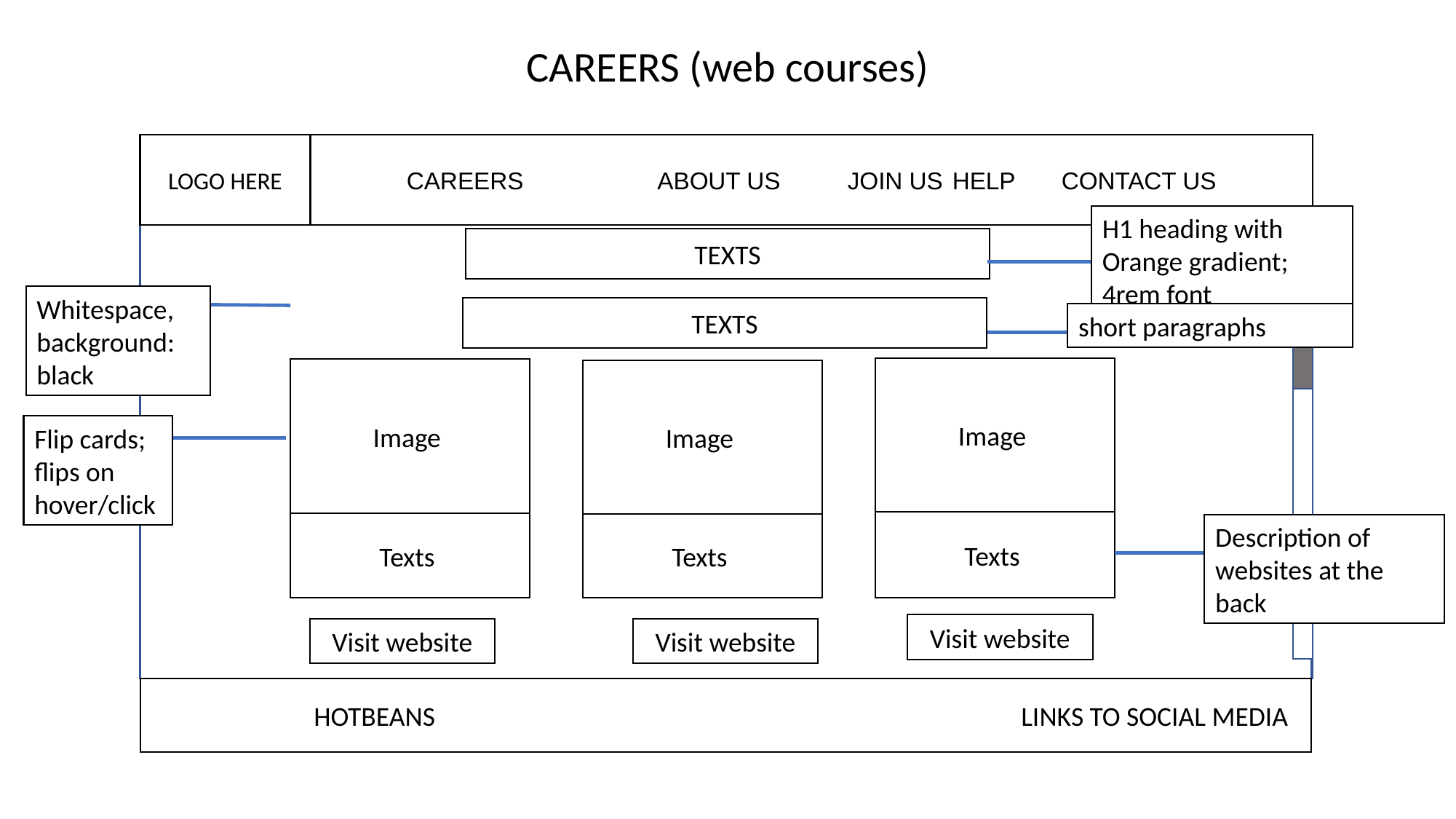

CAREERS (web courses)
LOGO HERE
CAREERS	     ABOUT US          JOIN US	HELP	CONTACT US

H1 heading with Orange gradient; 4rem font

TEXTS

Whitespace,  background: black
TEXTS
short paragraphs
Image
Image
Image
Flip cards; flips on hover/click
Texts
Texts
Texts
Description of websites at the back
Visit website
Visit website
Visit website
	       HOTBEANS                                                                                               LINKS TO SOCIAL MEDIA